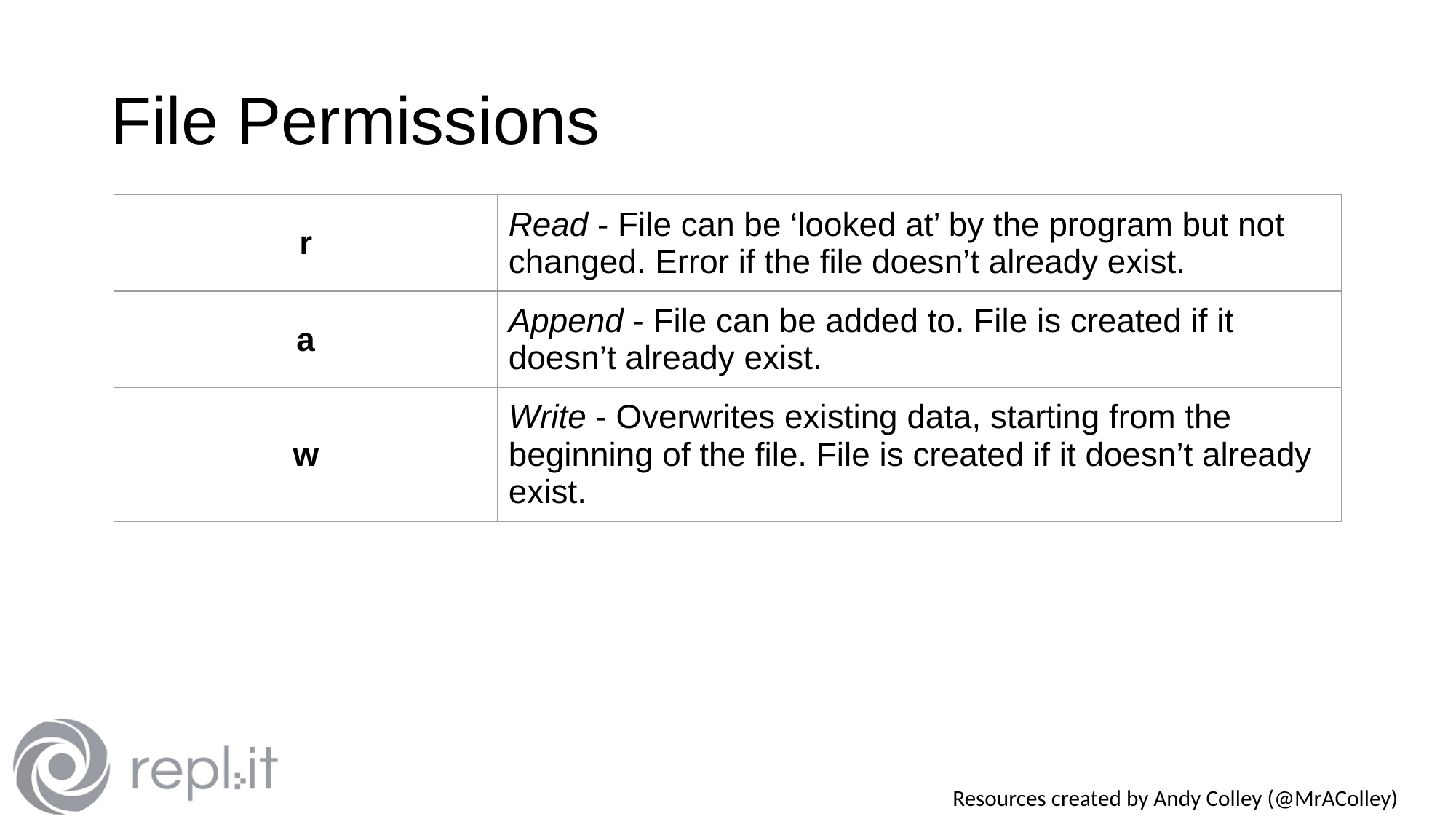

# File Permissions
| r | Read - File can be ‘looked at’ by the program but not changed. Error if the file doesn’t already exist. |
| --- | --- |
| a | Append - File can be added to. File is created if it doesn’t already exist. |
| w | Write - Overwrites existing data, starting from the beginning of the file. File is created if it doesn’t already exist. |